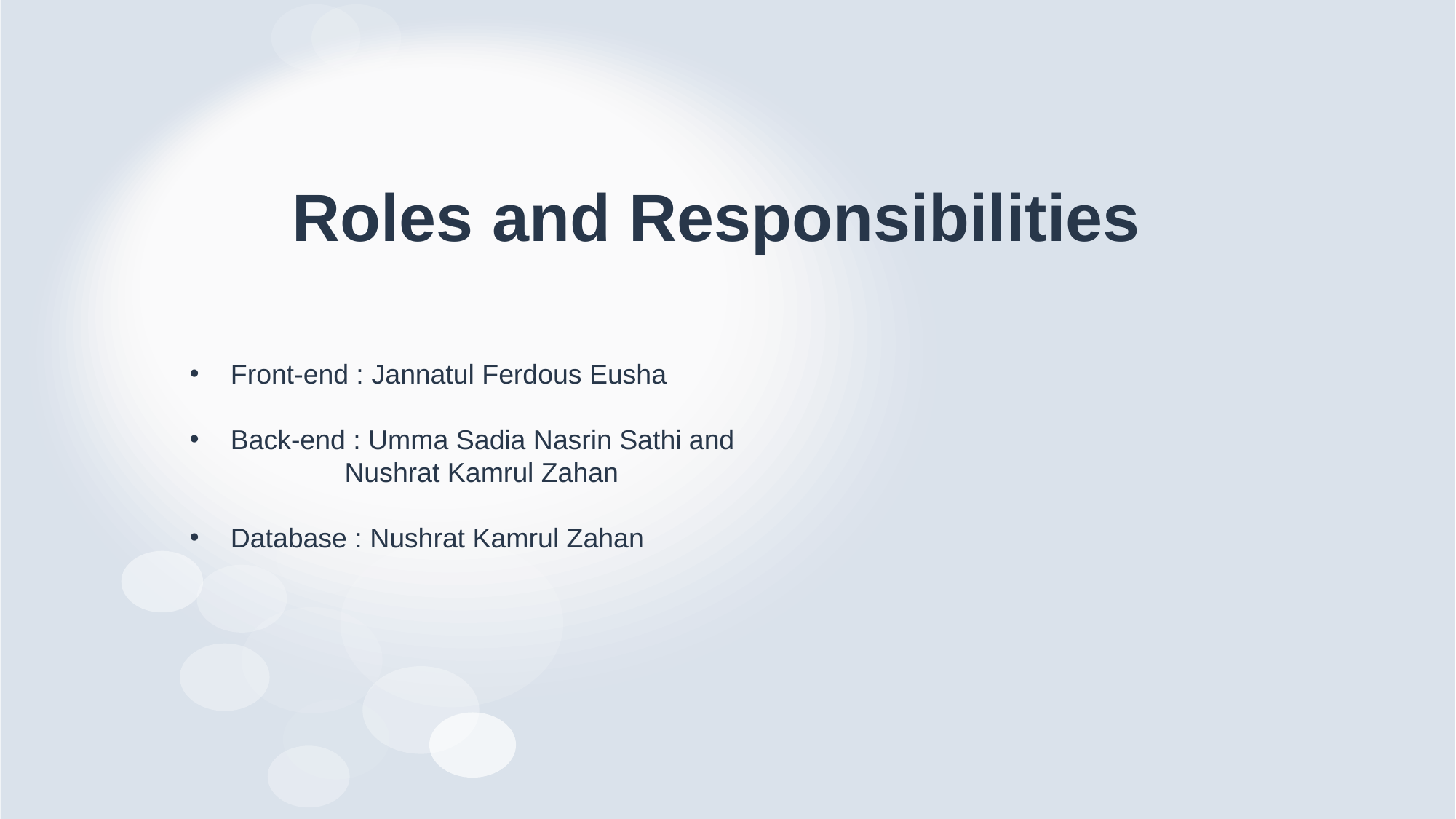

# Roles and Responsibilities
Front-end : Jannatul Ferdous Eusha

Back-end : Umma Sadia Nasrin Sathi and
	      Nushrat Kamrul Zahan

Database : Nushrat Kamrul Zahan